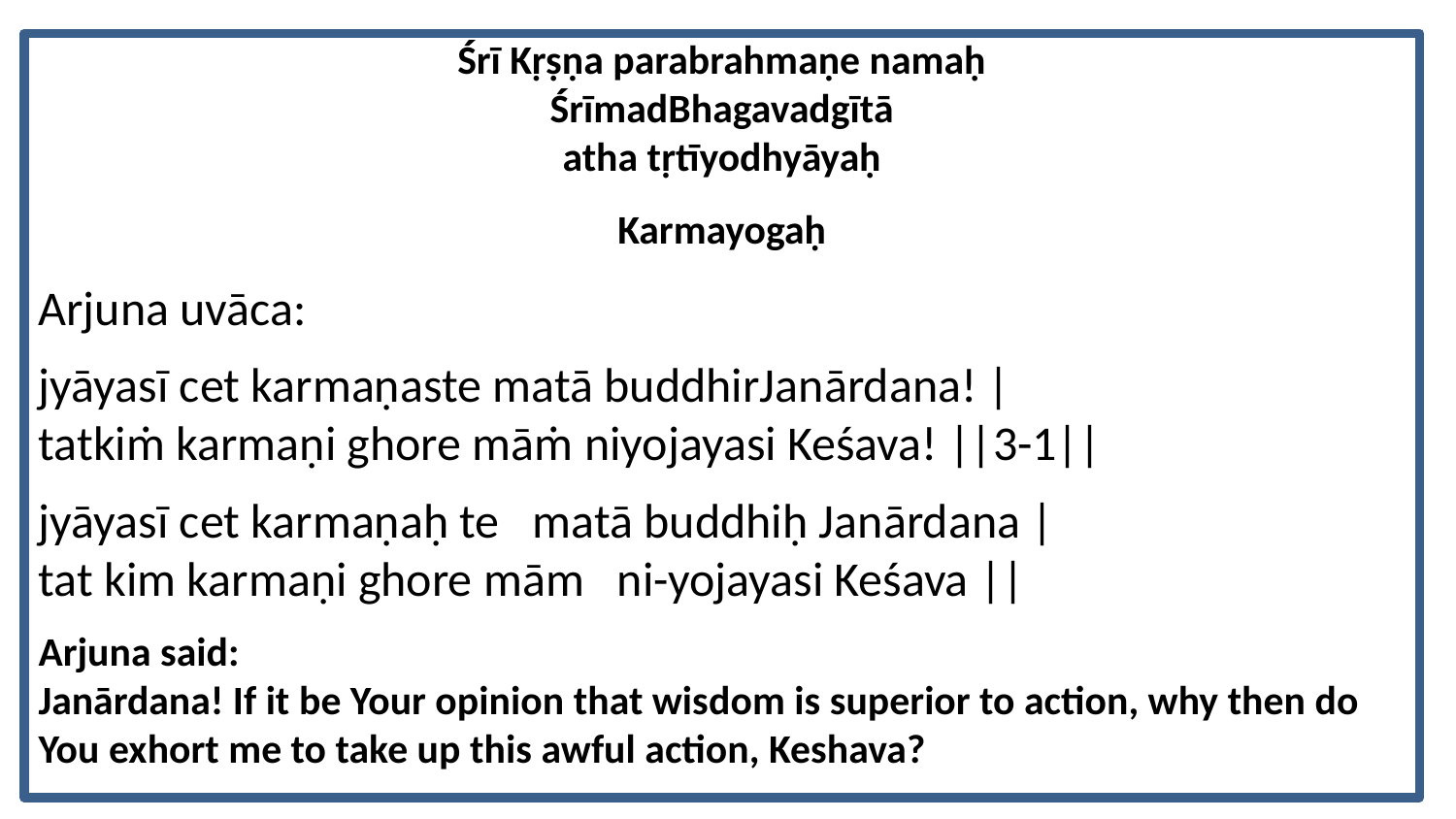

Śrī Kṛṣṇa parabrahmaṇe namaḥ
ŚrīmadBhagavadgītā
atha tṛtīyodhyāyaḥ

Karmayogaḥ

Arjuna uvāca:

jyāyasī cet karmaṇaste matā buddhirJanārdana! |
tatkiṁ karmaṇi ghore māṁ niyojayasi Keśava! ||3-1||

jyāyasī cet karmaṇaḥ te   matā buddhiḥ Janārdana |
tat kim karmaṇi ghore mām   ni-yojayasi Keśava ||

Arjuna said:
Janārdana! If it be Your opinion that wisdom is superior to action, why then do You exhort me to take up this awful action, Keshava?